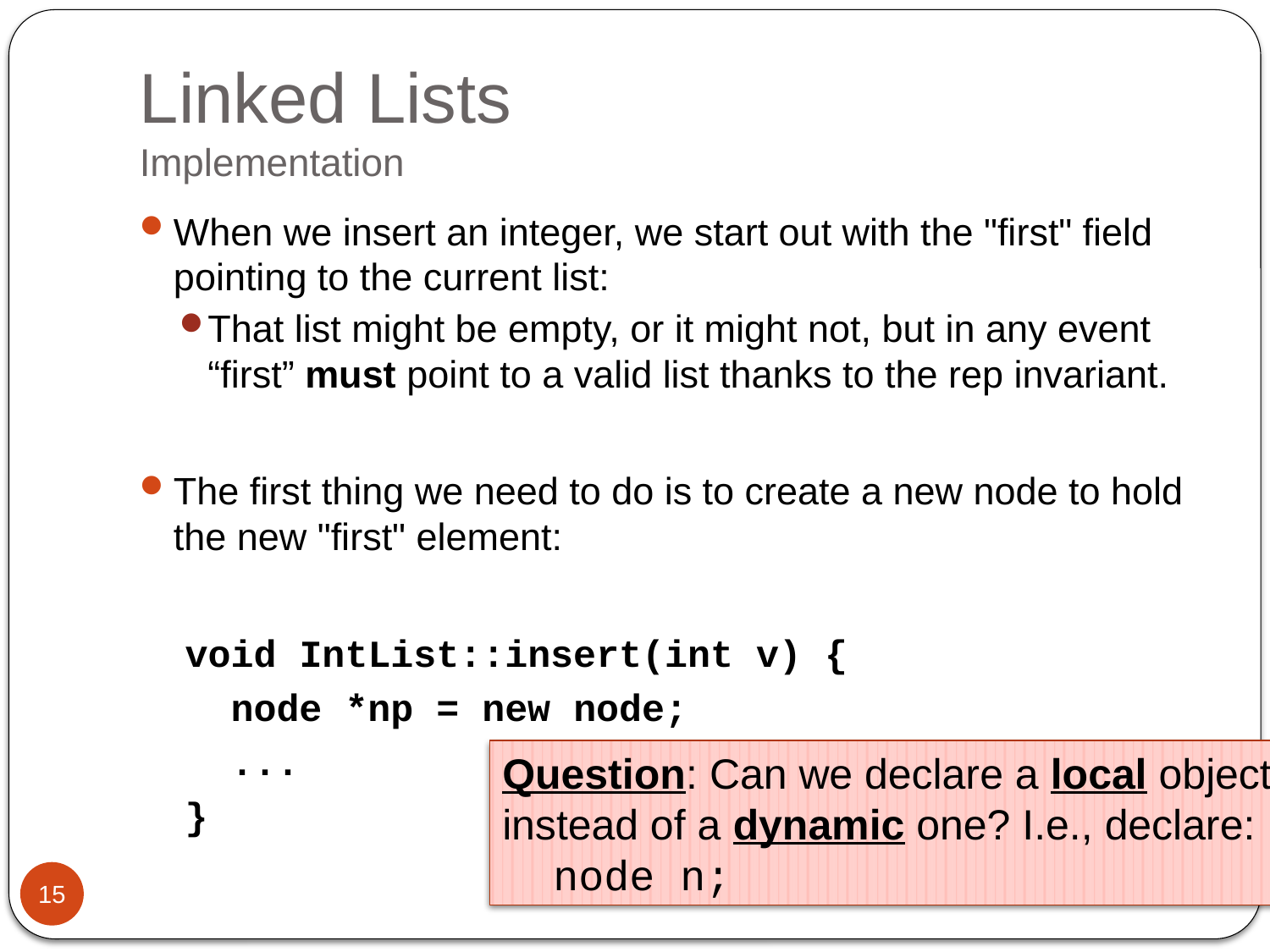

# Linked Lists Implementation
When we insert an integer, we start out with the "first" field pointing to the current list:
That list might be empty, or it might not, but in any event “first” must point to a valid list thanks to the rep invariant.

The first thing we need to do is to create a new node to hold the new "first" element:

  void IntList::insert(int v) {
    node *np = new node;
    ...
  }
Question: Can we declare a local object
instead of a dynamic one? I.e., declare:
  node n;
15